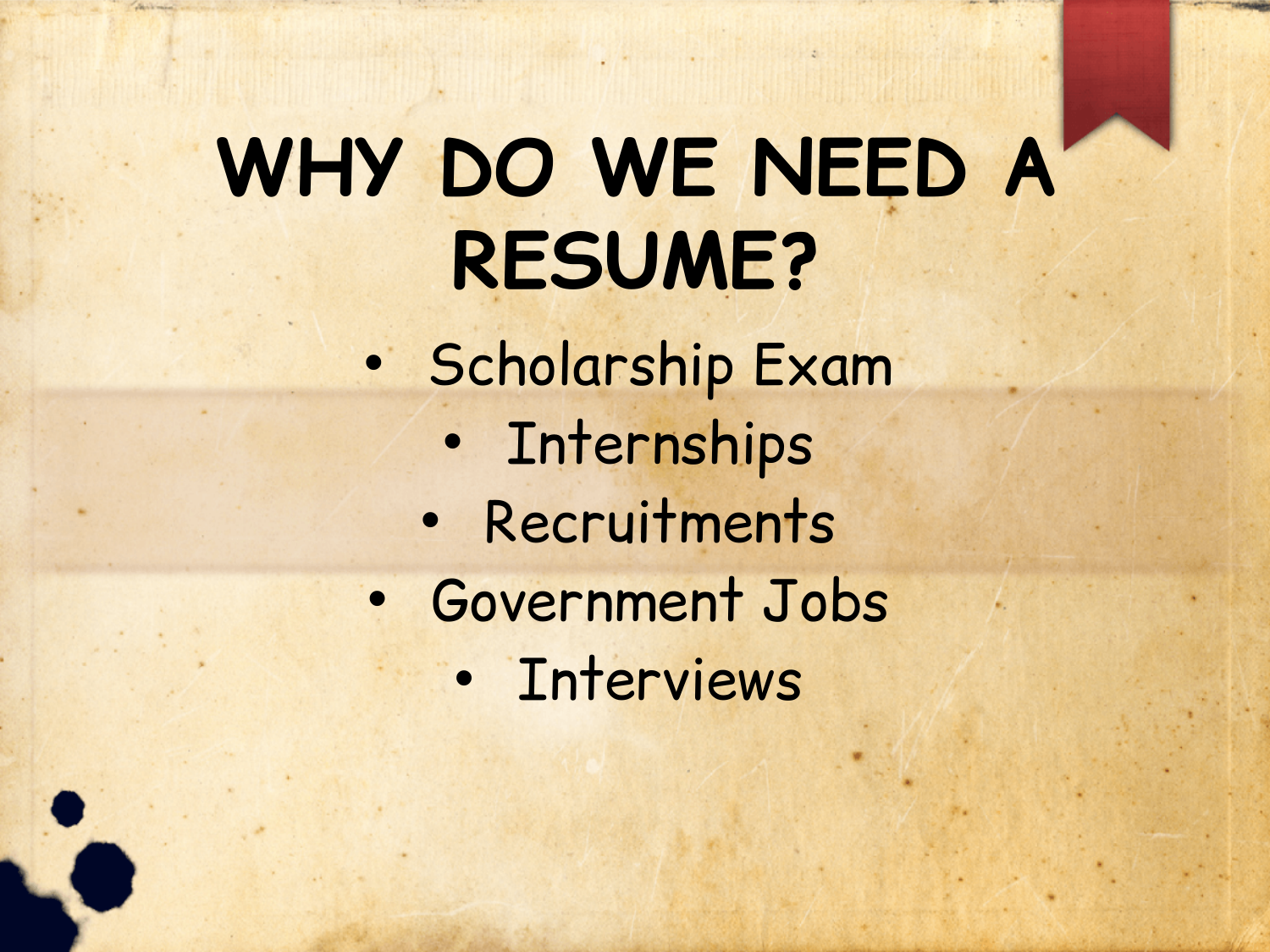

WHY DO WE NEED A RESUME?
Scholarship Exam
Internships
Recruitments
Government Jobs
Interviews